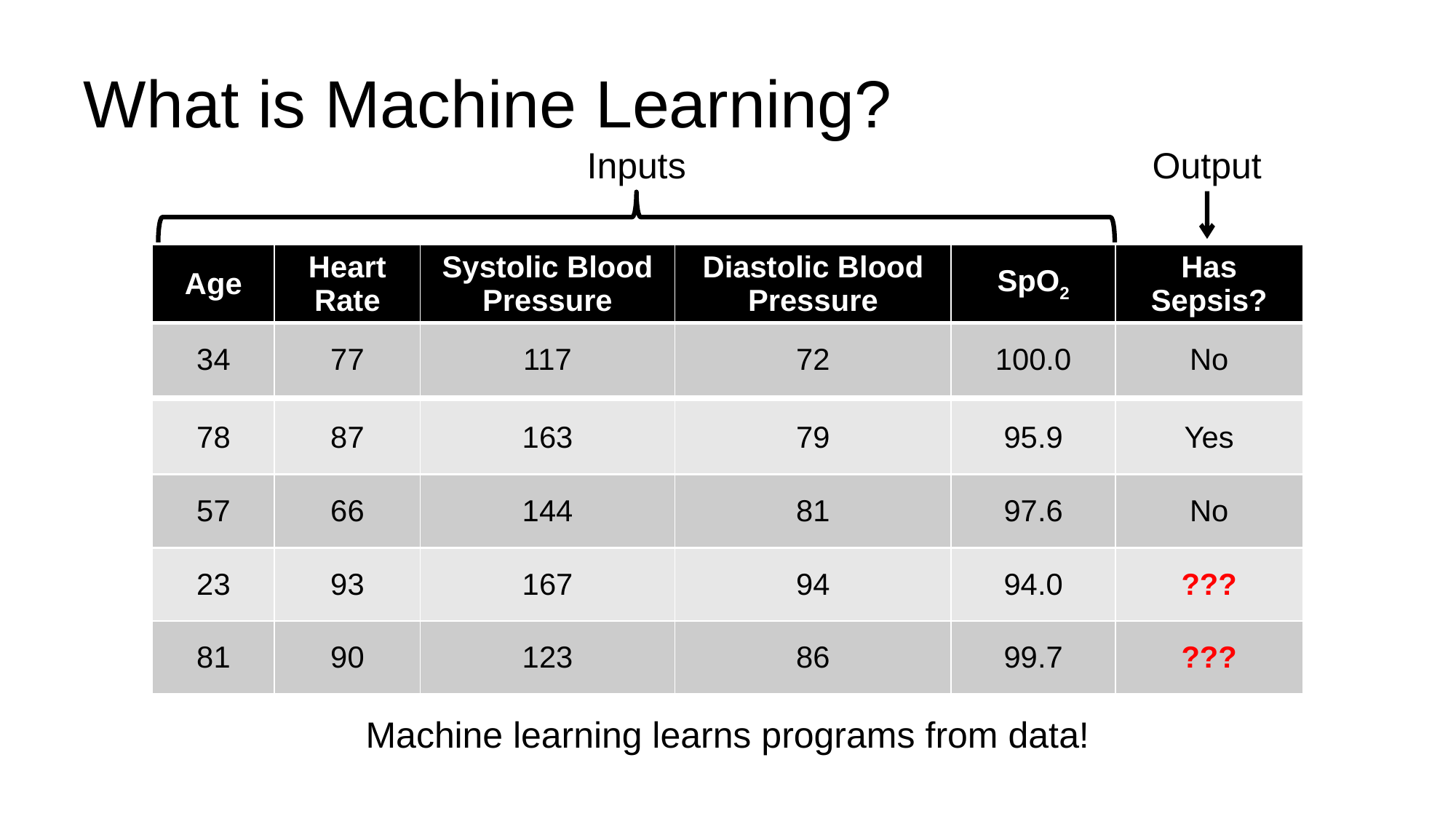

# What is Machine Learning?

Inputs
Output
| Age | Heart Rate | Systolic Blood Pressure | Diastolic Blood Pressure | SpO2 | Has Sepsis? |
| --- | --- | --- | --- | --- | --- |
| 34 | 77 | 117 | 72 | 100.0 | No |
| 78 | 87 | 163 | 79 | 95.9 | Yes |
| --- | --- | --- | --- | --- | --- |
| 57 | 66 | 144 | 81 | 97.6 | No |
| --- | --- | --- | --- | --- | --- |
| 23 | 93 | 167 | 94 | 94.0 | ??? |
| --- | --- | --- | --- | --- | --- |
| 81 | 90 | 123 | 86 | 99.7 | ??? |
| --- | --- | --- | --- | --- | --- |
Machine learning learns programs from data!